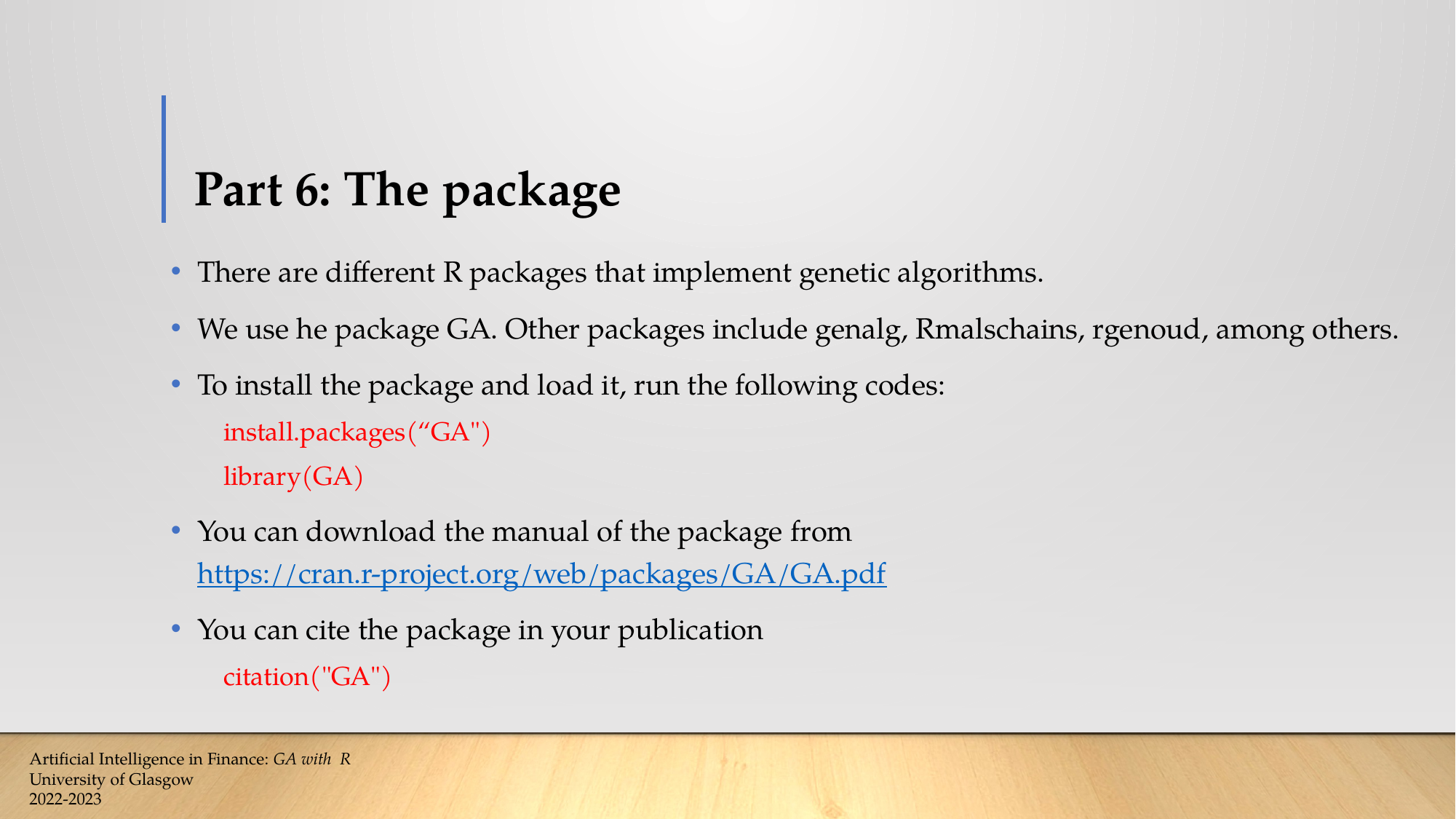

# Part 6: The package
There are different R packages that implement genetic algorithms.
We use he package GA. Other packages include genalg, Rmalschains, rgenoud, among others.
To install the package and load it, run the following codes:
install.packages(“GA")
library(GA)
You can download the manual of the package from https://cran.r-project.org/web/packages/GA/GA.pdf
You can cite the package in your publication
citation("GA")
Artificial Intelligence in Finance: GA with  R
University of Glasgow
2022-2023